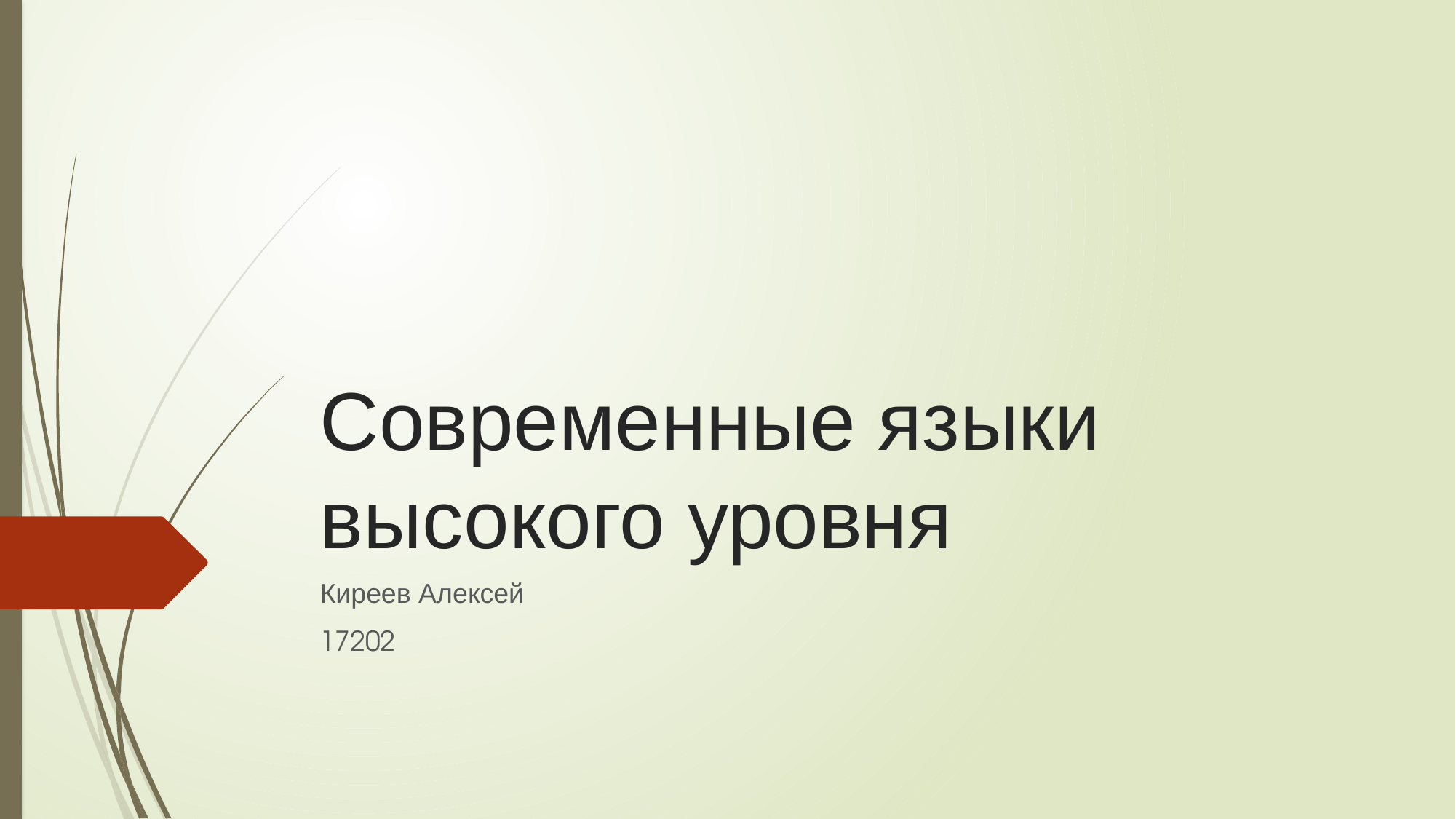

# Современные языки высокого уровня
Киреев Алексей
17202